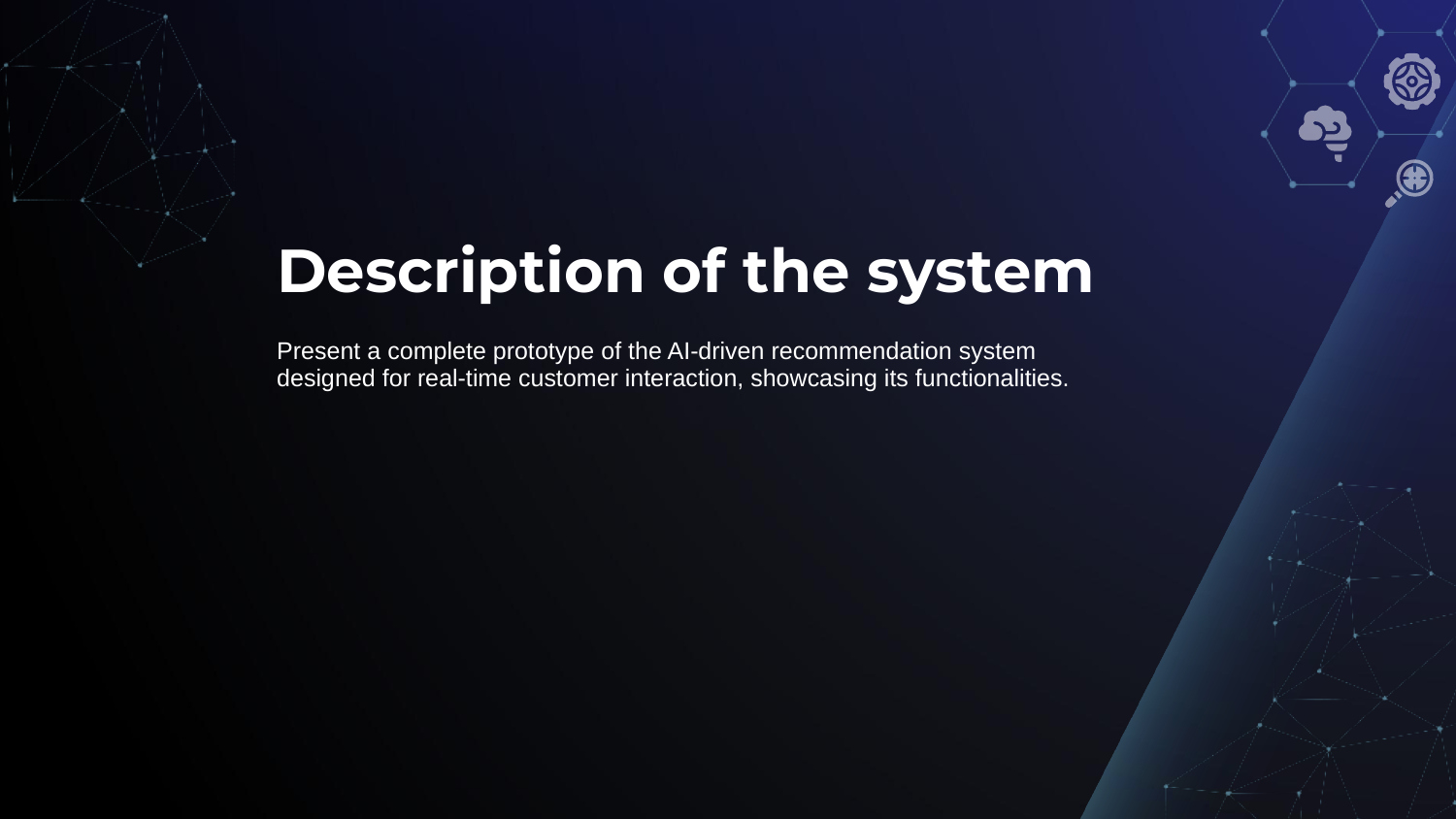

# Description of the system
Present a complete prototype of the AI-driven recommendation system designed for real-time customer interaction, showcasing its functionalities.